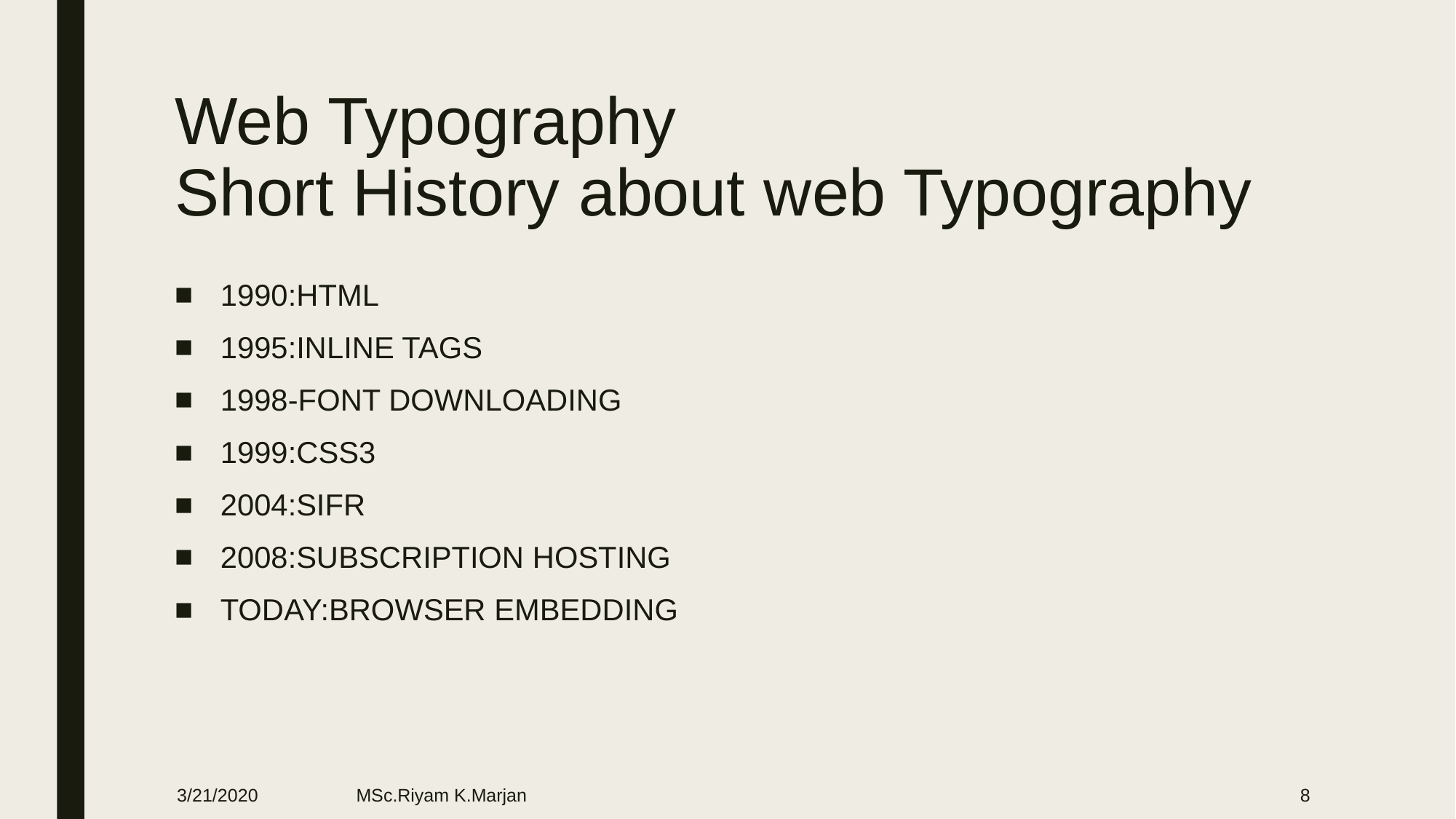

# Web Typography Short History about web Typography
1990:HTML
1995:INLINE TAGS
1998-FONT DOWNLOADING
1999:CSS3
2004:SIFR
2008:SUBSCRIPTION HOSTING
TODAY:BROWSER EMBEDDING

3/21/2020
MSc.Riyam K.Marjan
8